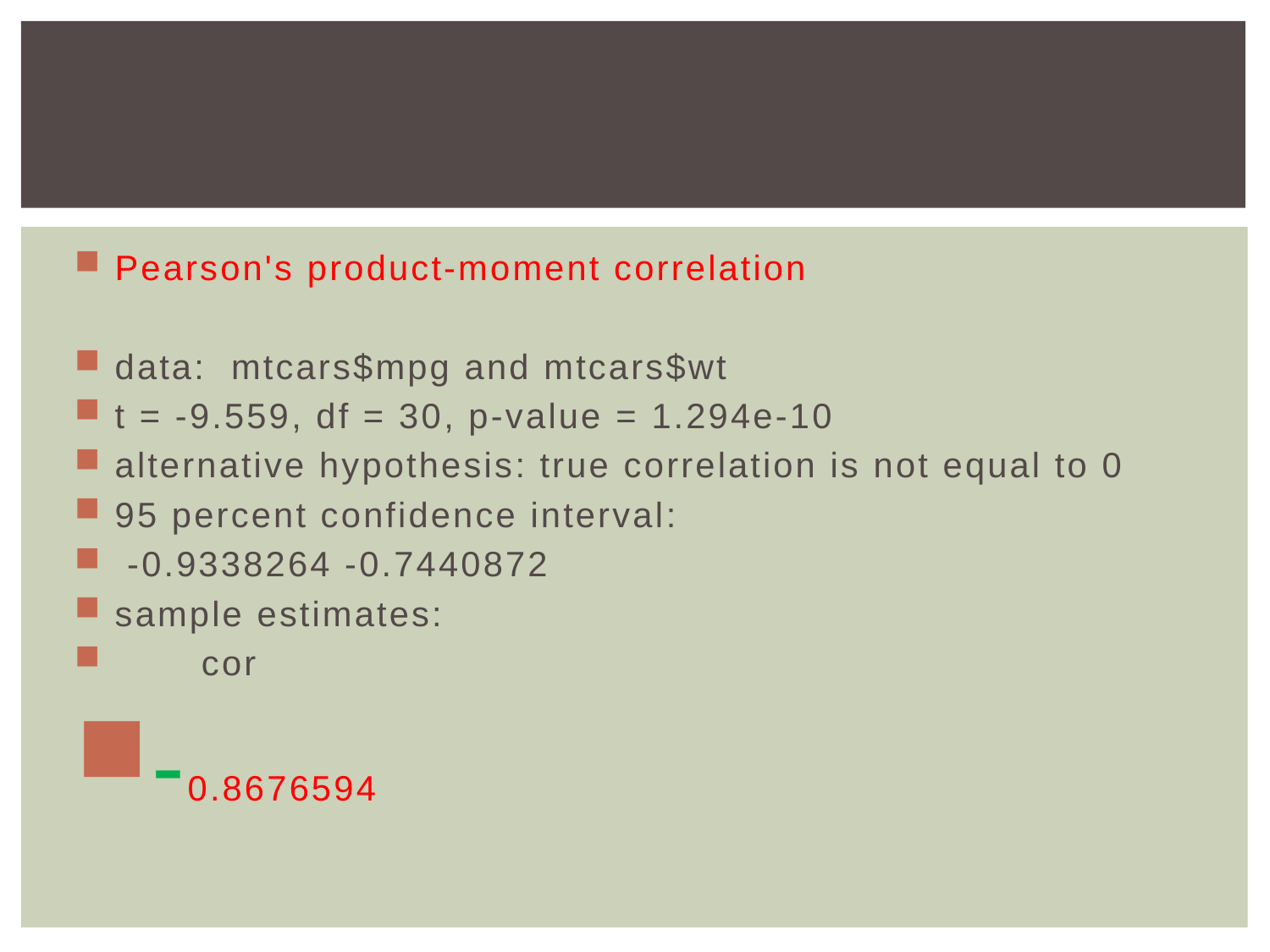

#
Pearson's product-moment correlation

data:  mtcars$mpg and mtcars$wt
t = -9.559, df = 30, p-value = 1.294e-10
alternative hypothesis: true correlation is not equal to 0
95 percent confidence interval:
 -0.9338264 -0.7440872
sample estimates:
       cor
-0.8676594